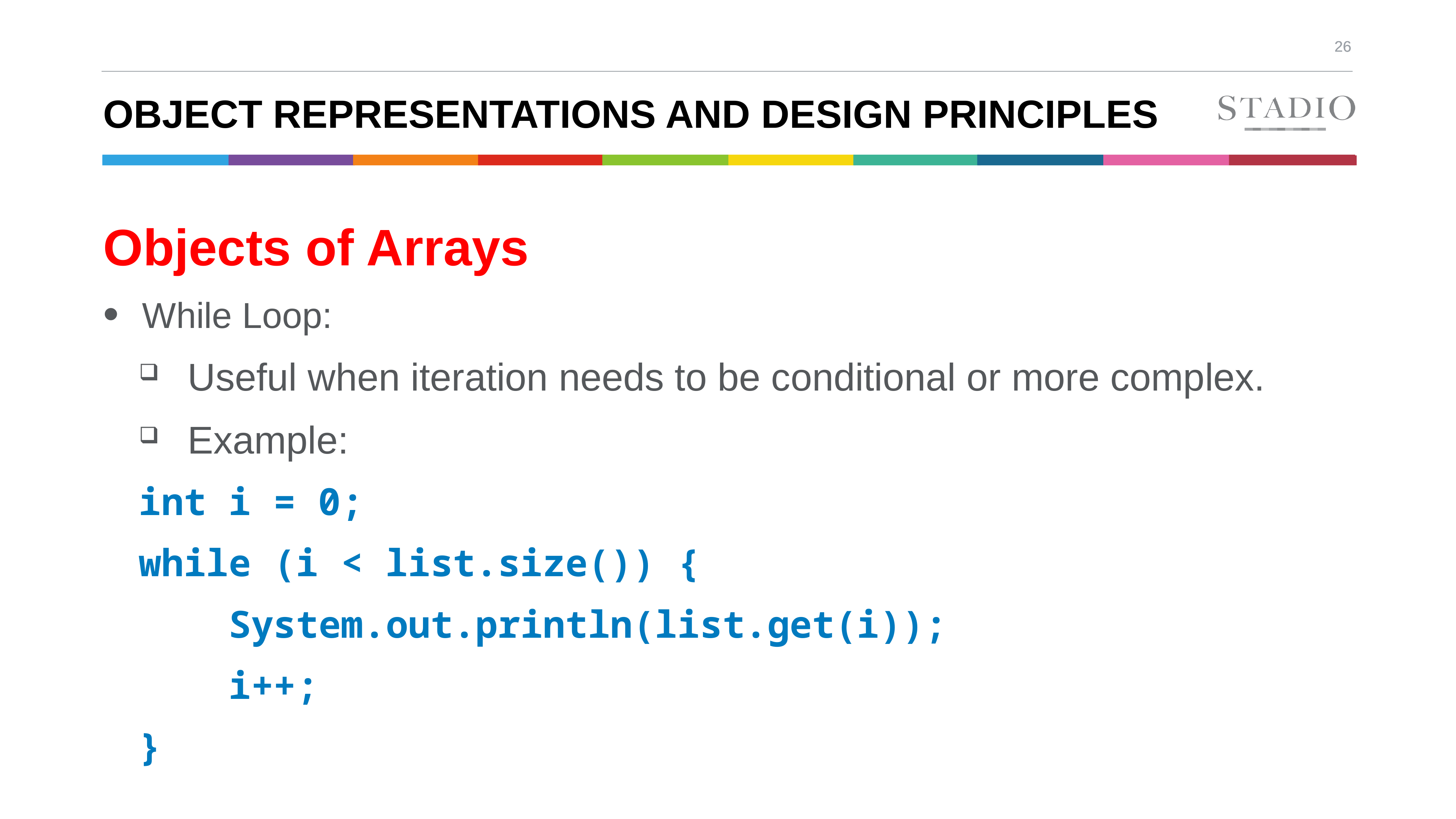

# Object Representations and Design Principles

Objects of Arrays
While Loop:
Useful when iteration needs to be conditional or more complex.
Example:
int i = 0;
while (i < list.size()) {
    System.out.println(list.get(i));
    i++;
}